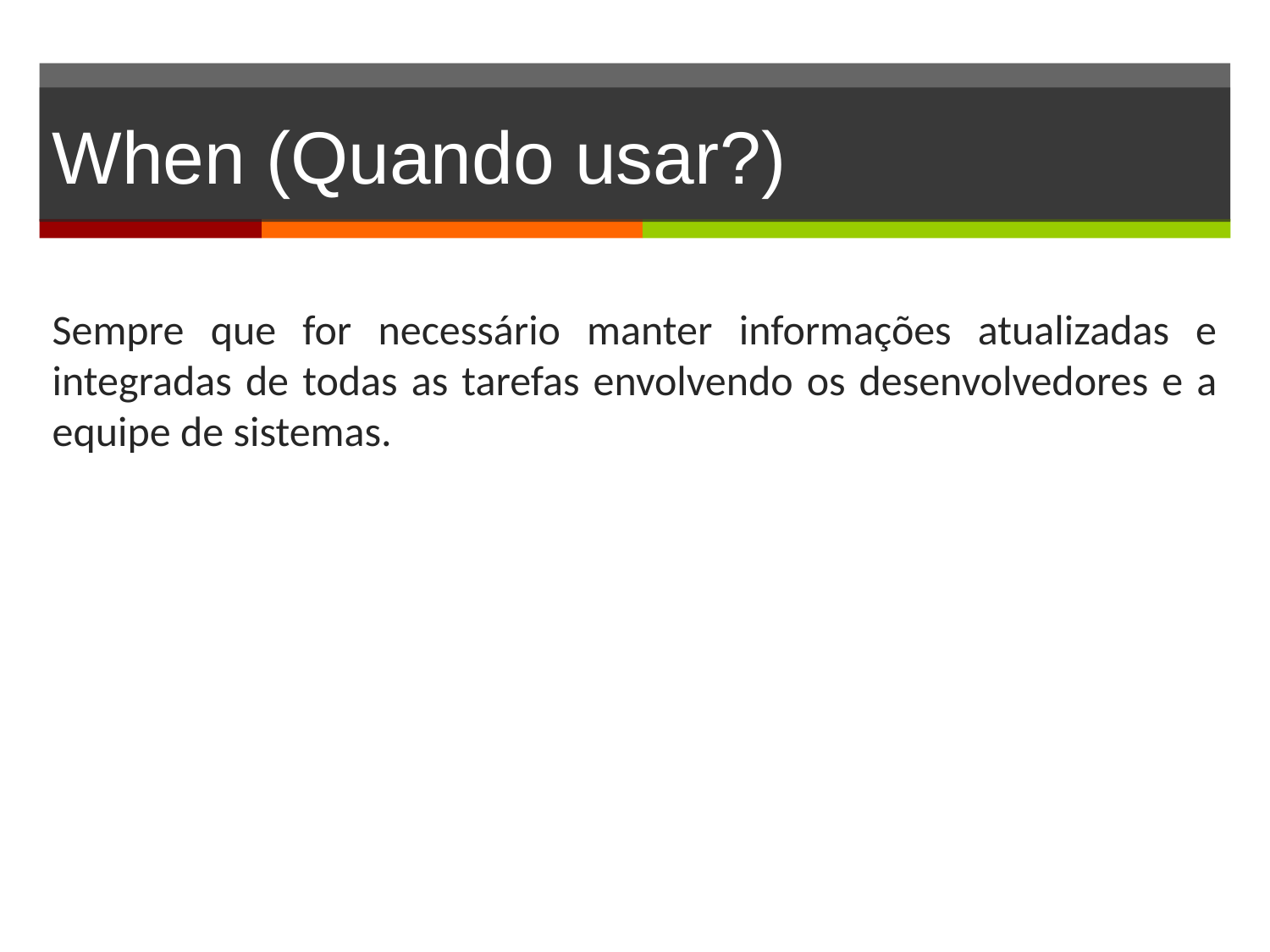

# When (Quando usar?)
Sempre que for necessário manter informações atualizadas e integradas de todas as tarefas envolvendo os desenvolvedores e a equipe de sistemas.